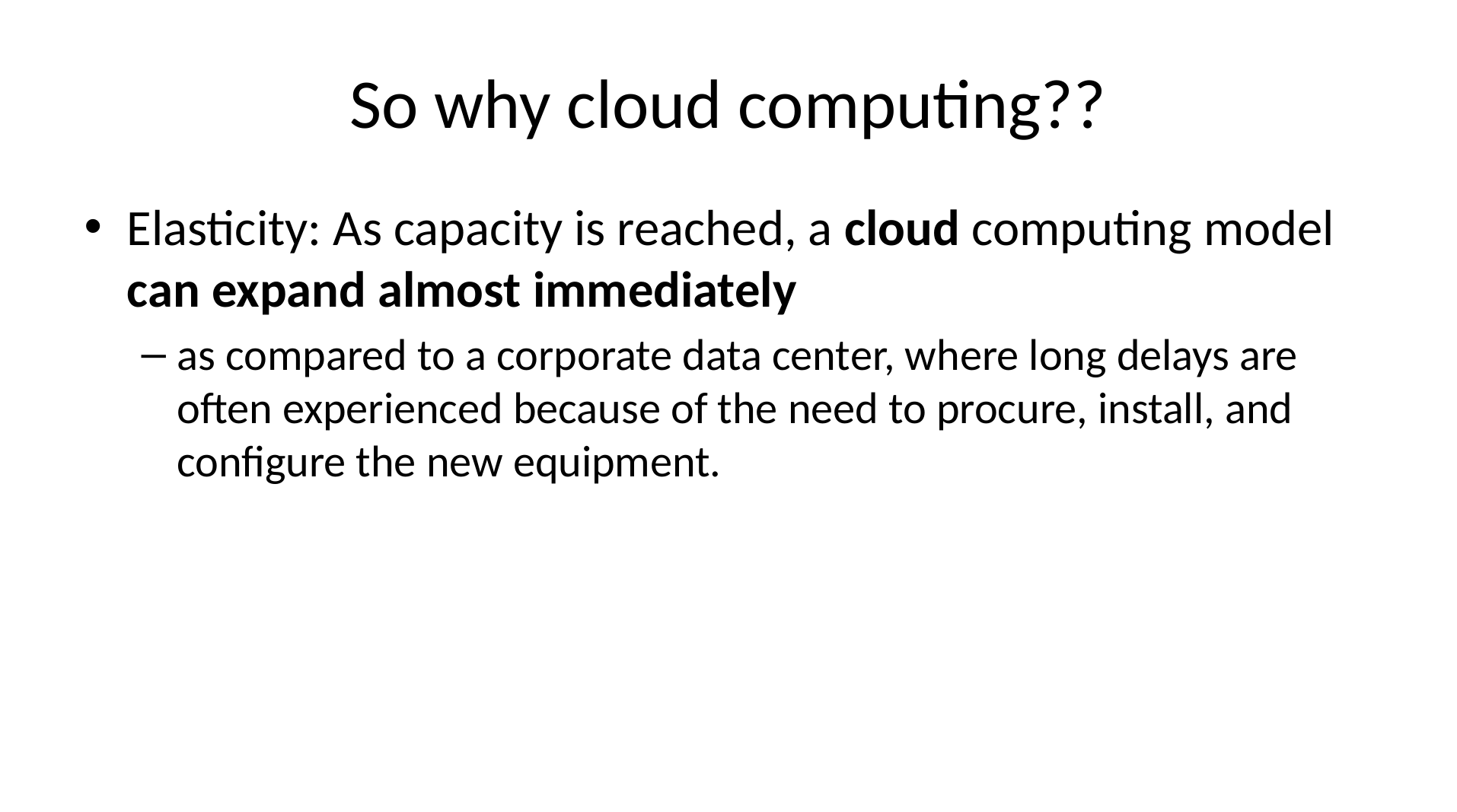

# So why cloud computing??
Elasticity: As capacity is reached, a cloud computing model can expand almost immediately
as compared to a corporate data center, where long delays are often experienced because of the need to procure, install, and configure the new equipment.